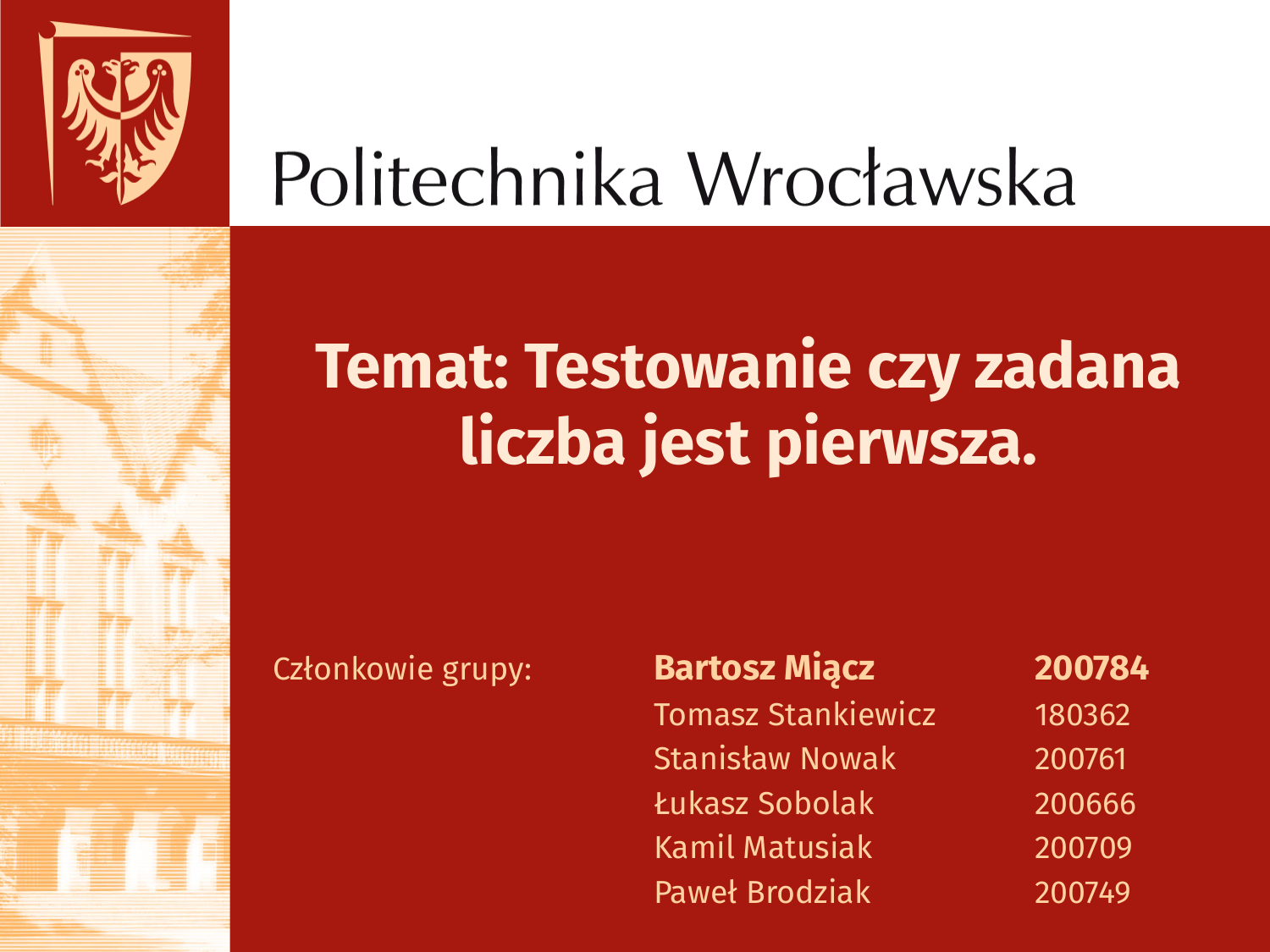

# Temat: Testowanie czy zadana liczba jest pierwsza.
Członkowie grupy: 	Bartosz Miącz		200784
			Tomasz Stankiewicz 	180362
			Stanisław Nowak		200761
			Łukasz Sobolak		200666
			Kamil Matusiak		200709
			Paweł Brodziak		200749